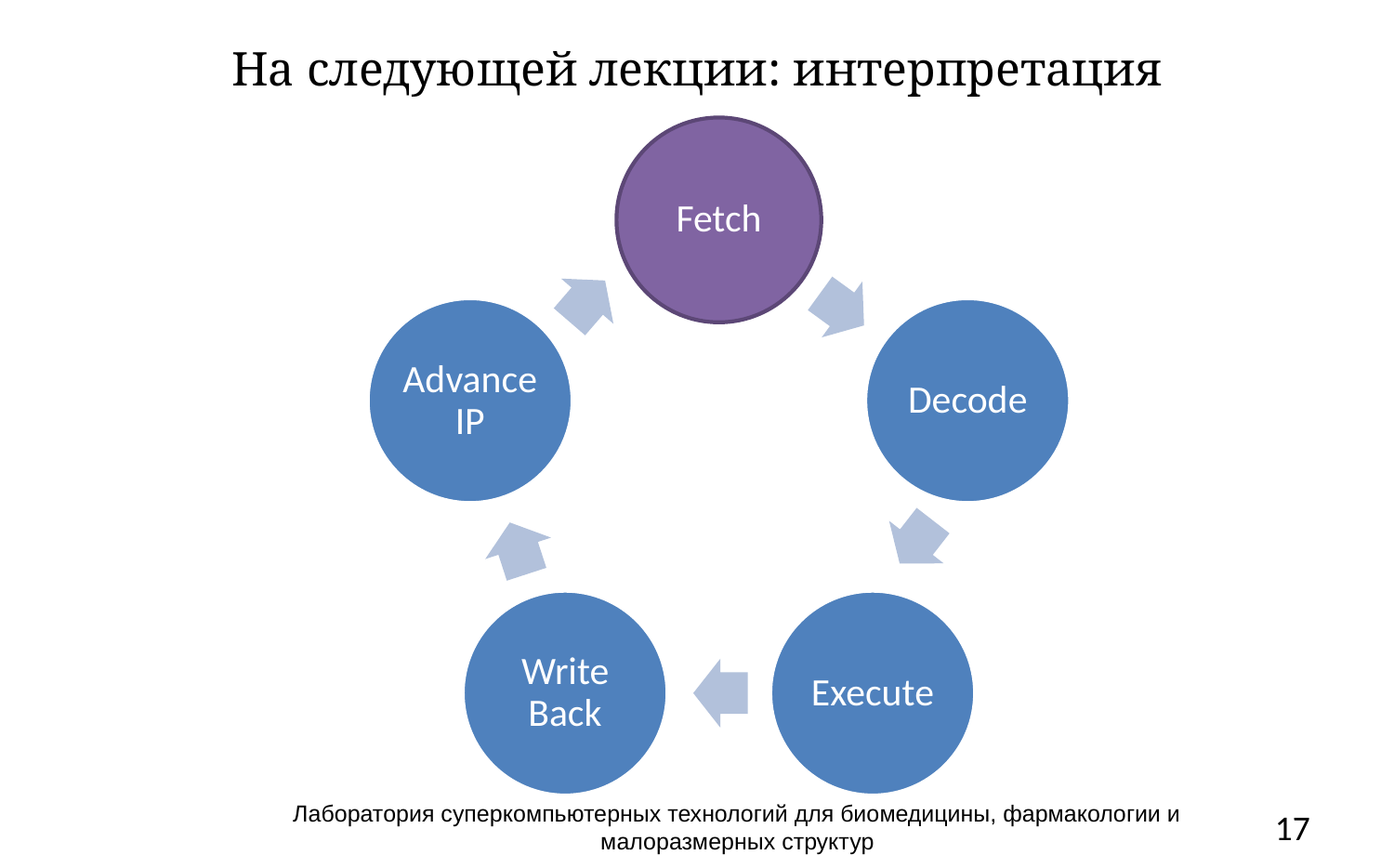

# На следующей лекции: интерпретация
Fetch

Advance IP
Decode

Write Back
Execute

Лаборатория суперкомпьютерных технологий для биомедицины, фармакологии и малоразмерных структур
17